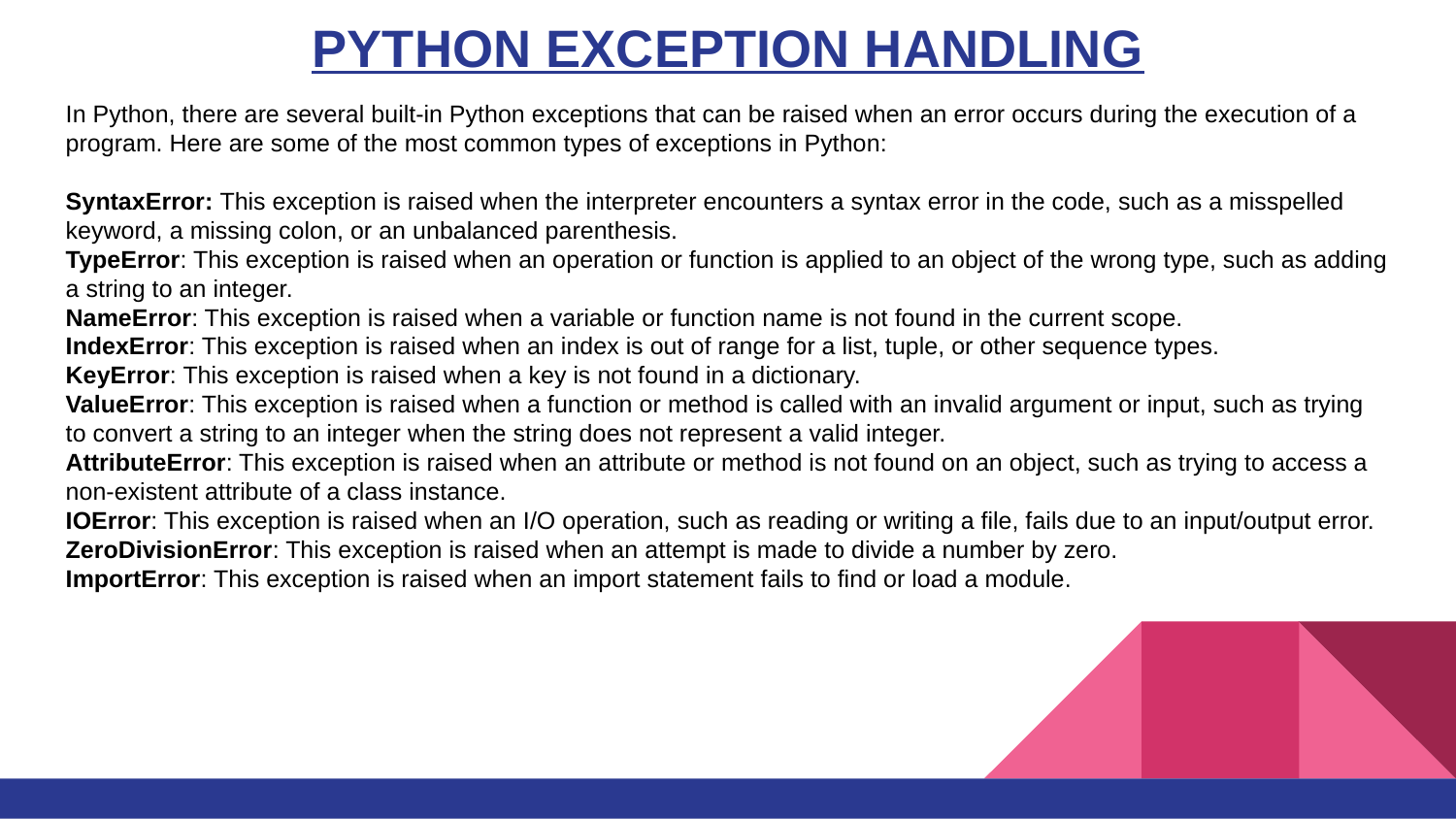

# PYTHON EXCEPTION HANDLING
In Python, there are several built-in Python exceptions that can be raised when an error occurs during the execution of a program. Here are some of the most common types of exceptions in Python:

SyntaxError: This exception is raised when the interpreter encounters a syntax error in the code, such as a misspelled keyword, a missing colon, or an unbalanced parenthesis.
TypeError: This exception is raised when an operation or function is applied to an object of the wrong type, such as adding a string to an integer.
NameError: This exception is raised when a variable or function name is not found in the current scope.
IndexError: This exception is raised when an index is out of range for a list, tuple, or other sequence types.
KeyError: This exception is raised when a key is not found in a dictionary.
ValueError: This exception is raised when a function or method is called with an invalid argument or input, such as trying to convert a string to an integer when the string does not represent a valid integer.
AttributeError: This exception is raised when an attribute or method is not found on an object, such as trying to access a non-existent attribute of a class instance.
IOError: This exception is raised when an I/O operation, such as reading or writing a file, fails due to an input/output error.
ZeroDivisionError: This exception is raised when an attempt is made to divide a number by zero.
ImportError: This exception is raised when an import statement fails to find or load a module.